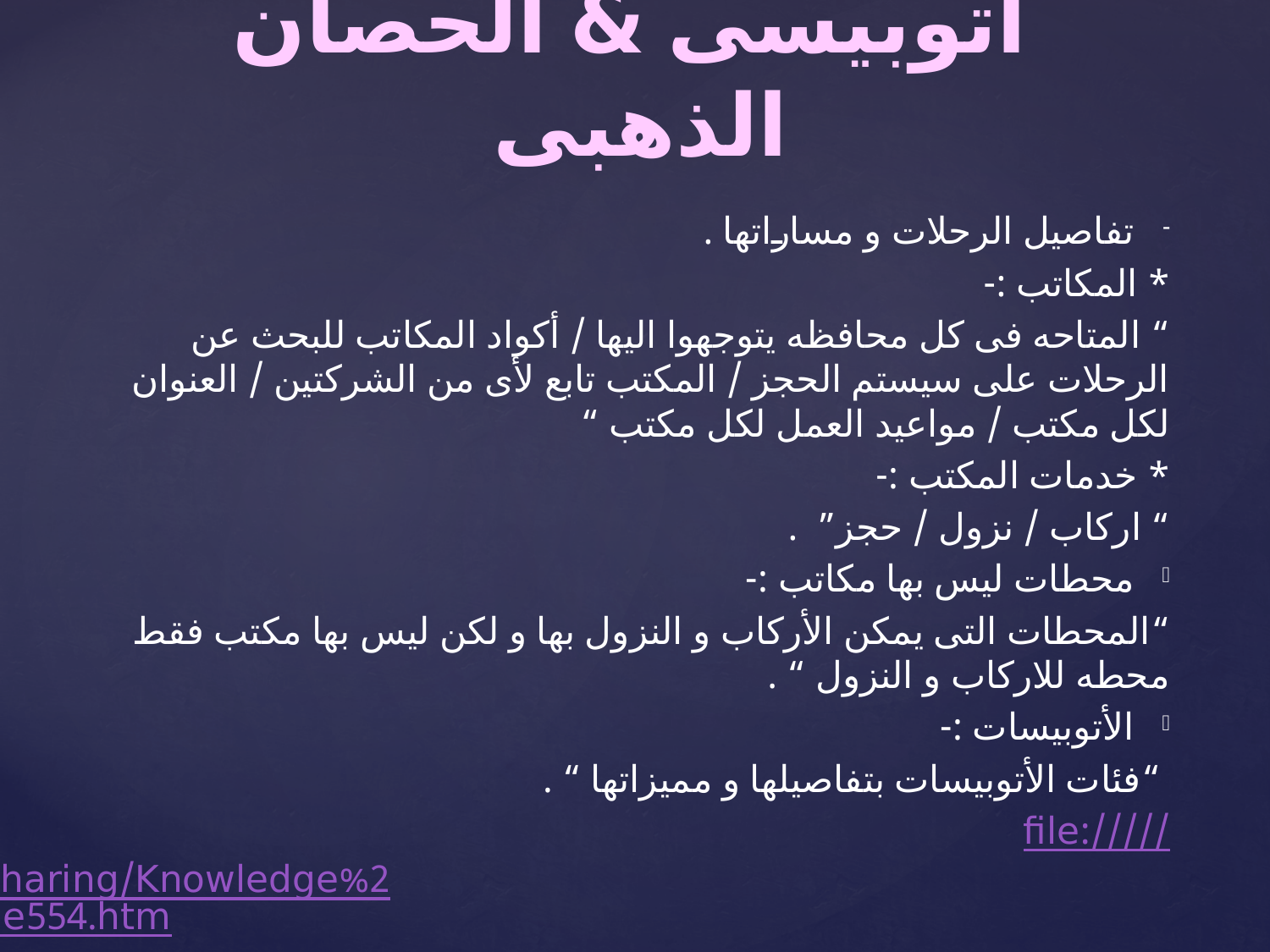

# أتوبيسى & الحصان الذهبى
تفاصيل الرحلات و مساراتها .
* المكاتب :-
“ المتاحه فى كل محافظه يتوجهوا اليها / أكواد المكاتب للبحث عن الرحلات على سيستم الحجز / المكتب تابع لأى من الشركتين / العنوان لكل مكتب / مواعيد العمل لكل مكتب “
* خدمات المكتب :-
“ اركاب / نزول / حجز”  .
محطات ليس بها مكاتب :-
“المحطات التى يمكن الأركاب و النزول بها و لكن ليس بها مكتب فقط محطه للاركاب و النزول “ .
الأتوبيسات :-
 “فئات الأتوبيسات بتفاصيلها و مميزاتها “ .
file://///192.168.1.250/Call%20Center%20Sharing/Knowledge%20Base/Go%20Bus%20KB_files/Page554.htm